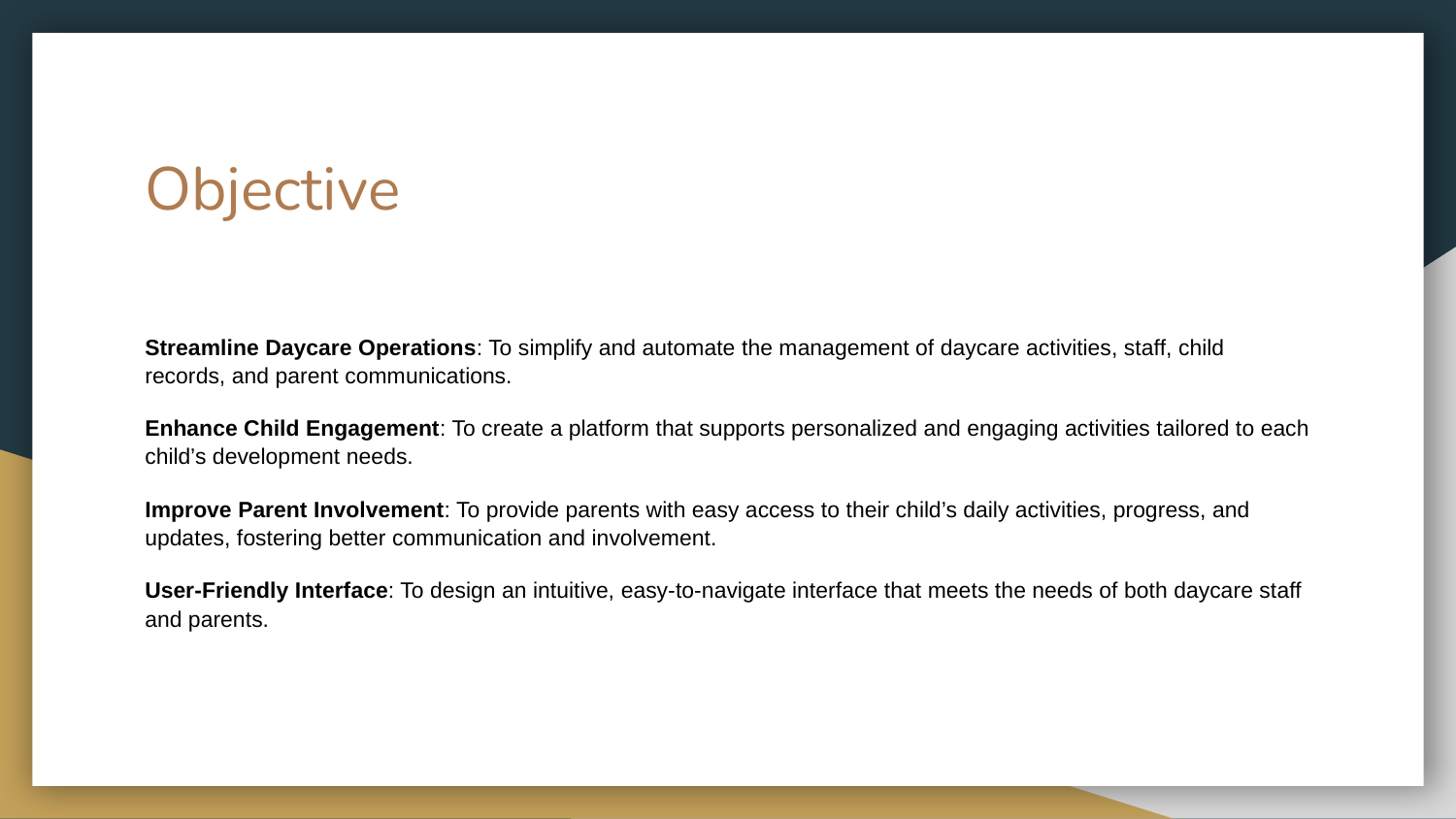

# Objective
Streamline Daycare Operations: To simplify and automate the management of daycare activities, staff, child records, and parent communications.
Enhance Child Engagement: To create a platform that supports personalized and engaging activities tailored to each child’s development needs.
Improve Parent Involvement: To provide parents with easy access to their child’s daily activities, progress, and updates, fostering better communication and involvement.
User-Friendly Interface: To design an intuitive, easy-to-navigate interface that meets the needs of both daycare staff and parents.